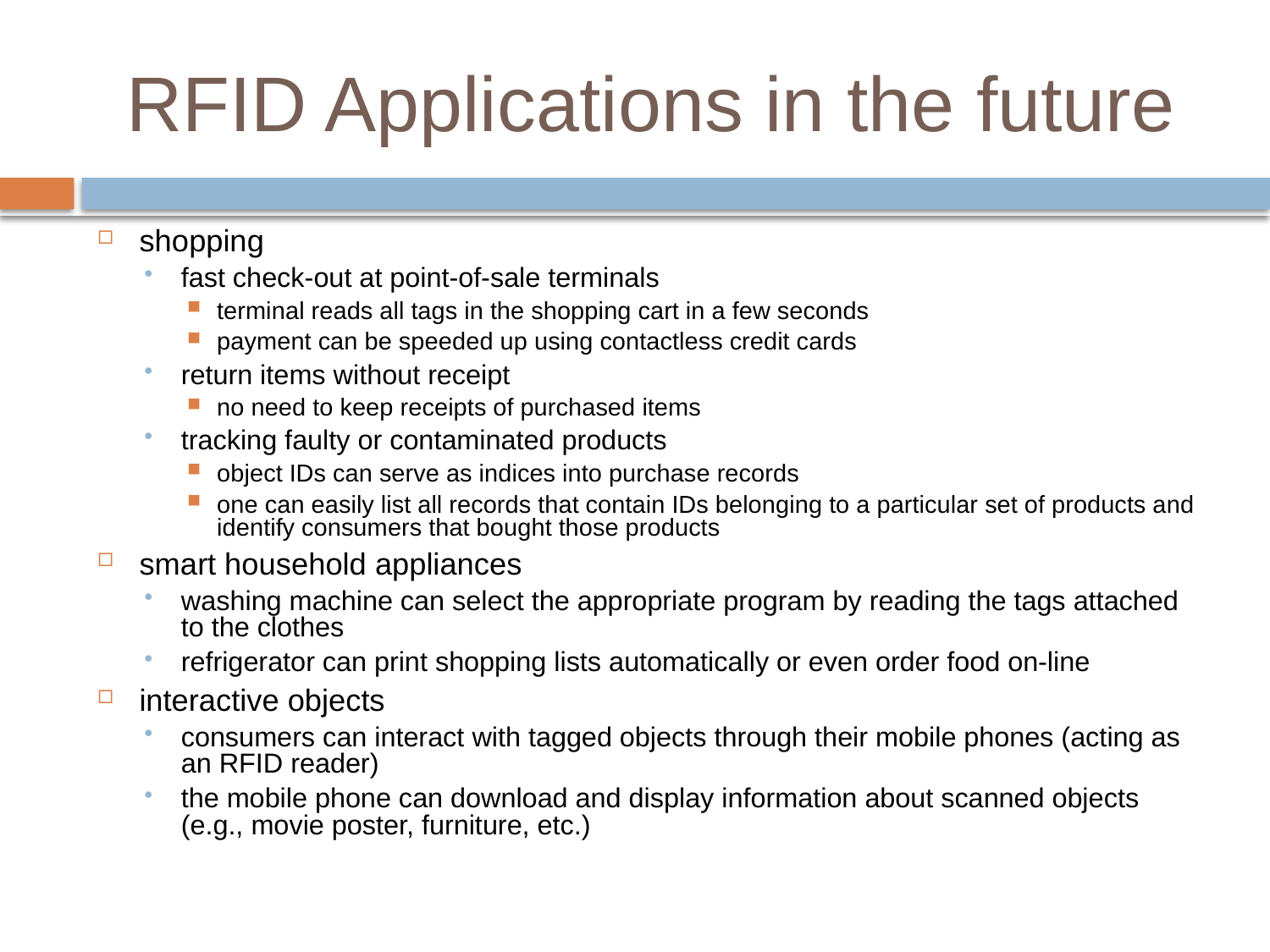

# RFID Applications in the future
shopping
fast check-out at point-of-sale terminals
terminal reads all tags in the shopping cart in a few seconds
payment can be speeded up using contactless credit cards
return items without receipt
no need to keep receipts of purchased items
tracking faulty or contaminated products
object IDs can serve as indices into purchase records
one can easily list all records that contain IDs belonging to a particular set of products and identify consumers that bought those products
smart household appliances
washing machine can select the appropriate program by reading the tags attached to the clothes
refrigerator can print shopping lists automatically or even order food on-line
interactive objects
consumers can interact with tagged objects through their mobile phones (acting as an RFID reader)
the mobile phone can download and display information about scanned objects (e.g., movie poster, furniture, etc.)